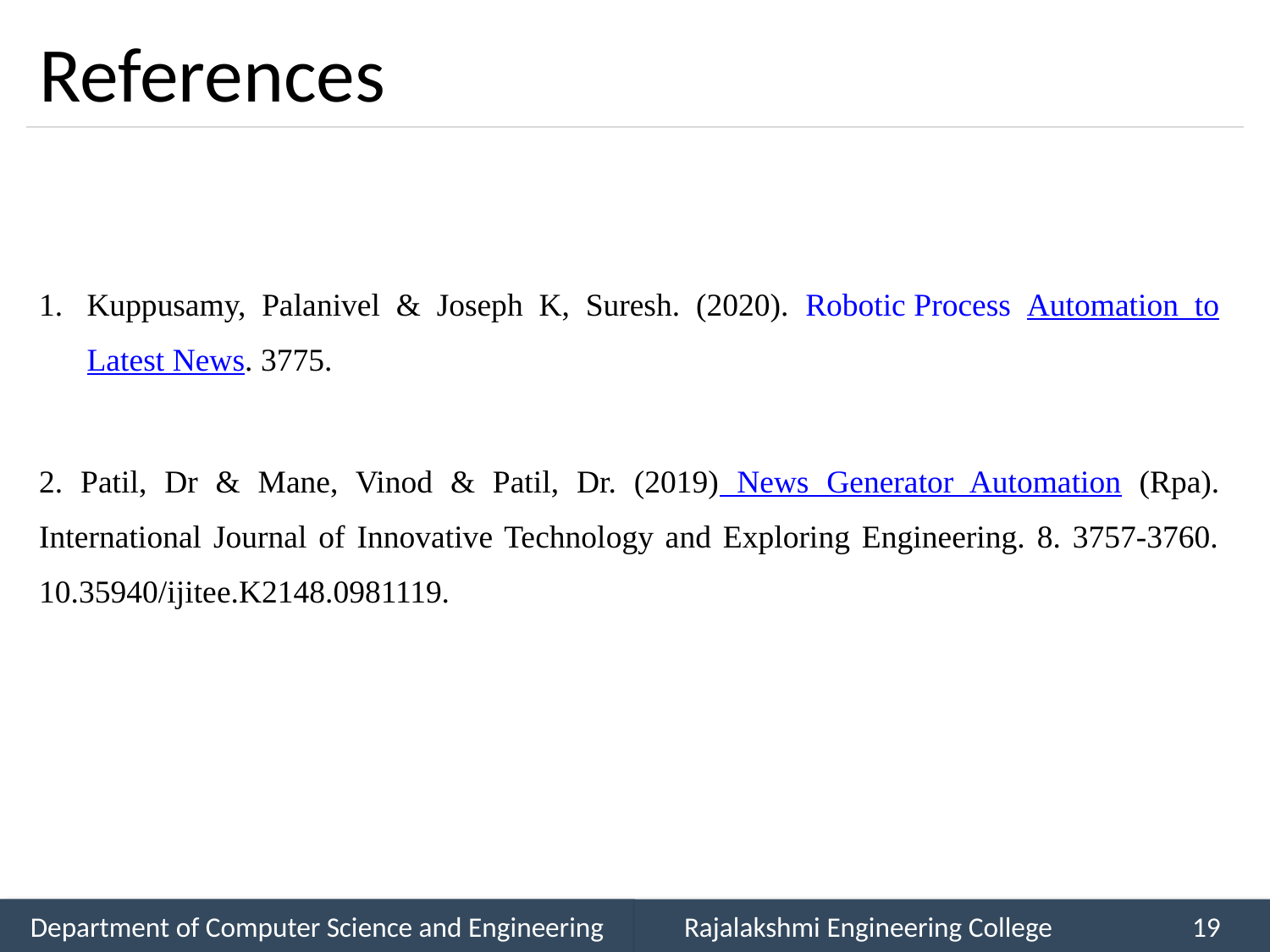

# References

Kuppusamy, Palanivel & Joseph K, Suresh. (2020). Robotic Process Automation to Latest News. 3775.

2. Patil, Dr & Mane, Vinod & Patil, Dr. (2019) News Generator Automation (Rpa). International Journal of Innovative Technology and Exploring Engineering. 8. 3757-3760. 10.35940/ijitee.K2148.0981119.